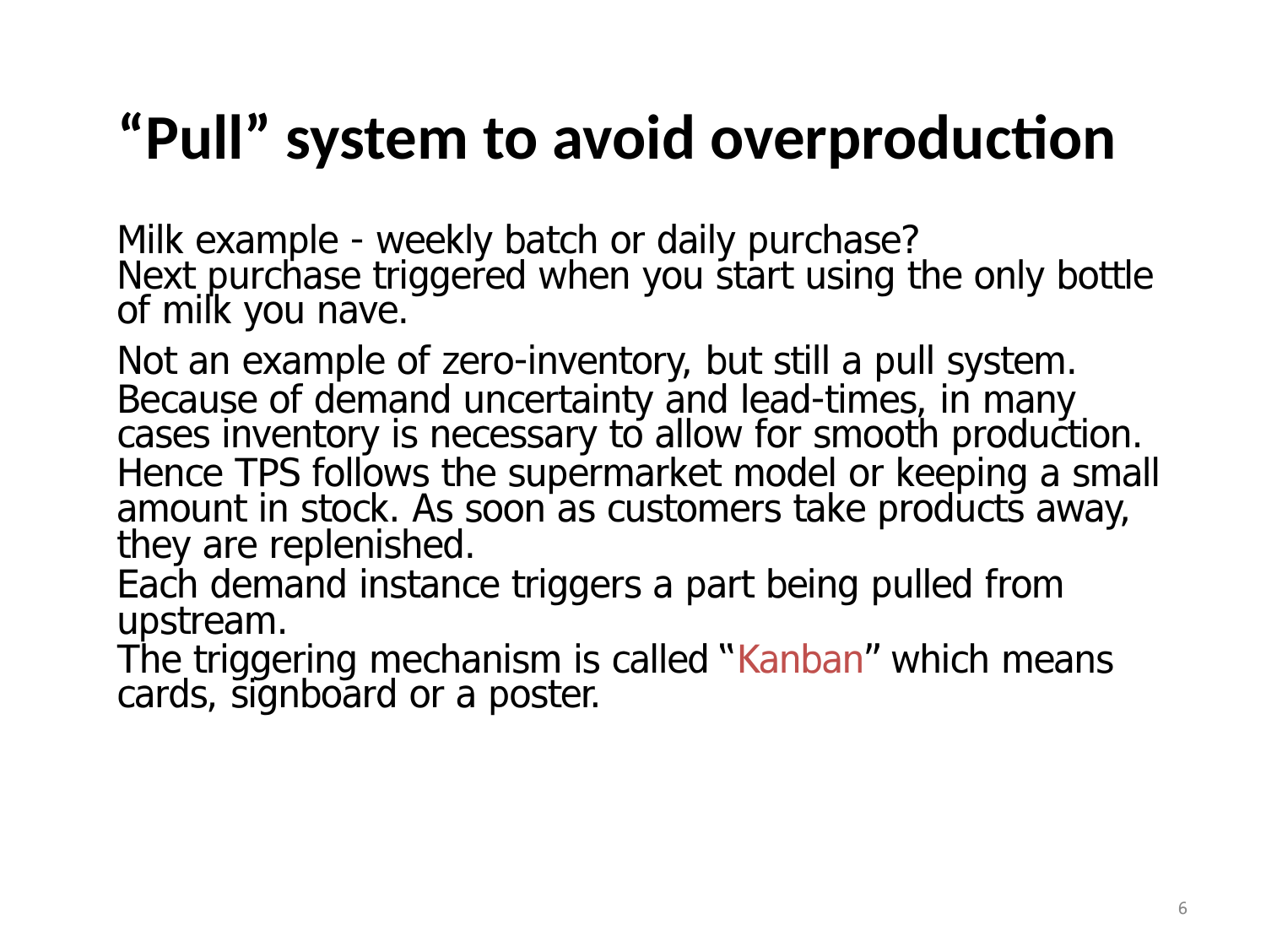

“Pull” system to avoid overproduction
Milk example - weekly batch or daily purchase?
Next purchase triggered when you start using the only bottle of milk you nave.
Not an example of zero-inventory, but still a pull system.
Because of demand uncertainty and lead-times, in many cases inventory is necessary to allow for smooth production.
Hence TPS follows the supermarket model or keeping a small amount in stock. As soon as customers take products away, they are replenished.
Each demand instance triggers a part being pulled from upstream.
The triggering mechanism is called “Kanban” which means cards, signboard or a poster.
6